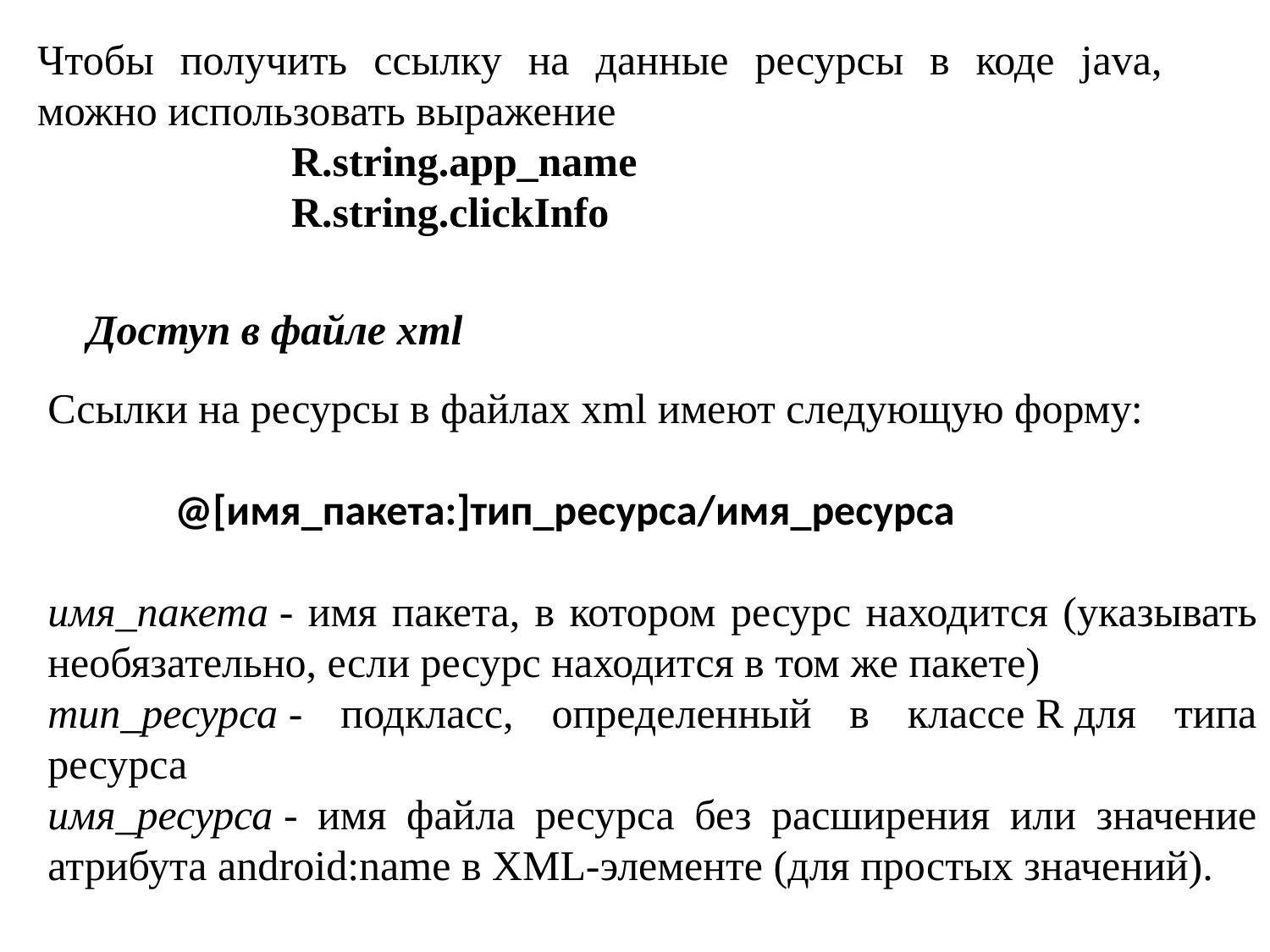

Чтобы получить ссылку на данные ресурсы в коде java, можно использовать выражение
		R.string.app_name
		R.string.clickInfo
Доступ в файле xml
Ссылки на ресурсы в файлах xml имеют следующую форму:

	@[имя_пакета:]тип_ресурса/имя_ресурса

имя_пакета - имя пакета, в котором ресурс находится (указывать необязательно, если ресурс находится в том же пакете)
тип_ресурса - подкласс, определенный в классе R для типа ресурса
имя_ресурса - имя файла ресурса без расширения или значение атрибута android:name в XML-элементе (для простых значений).